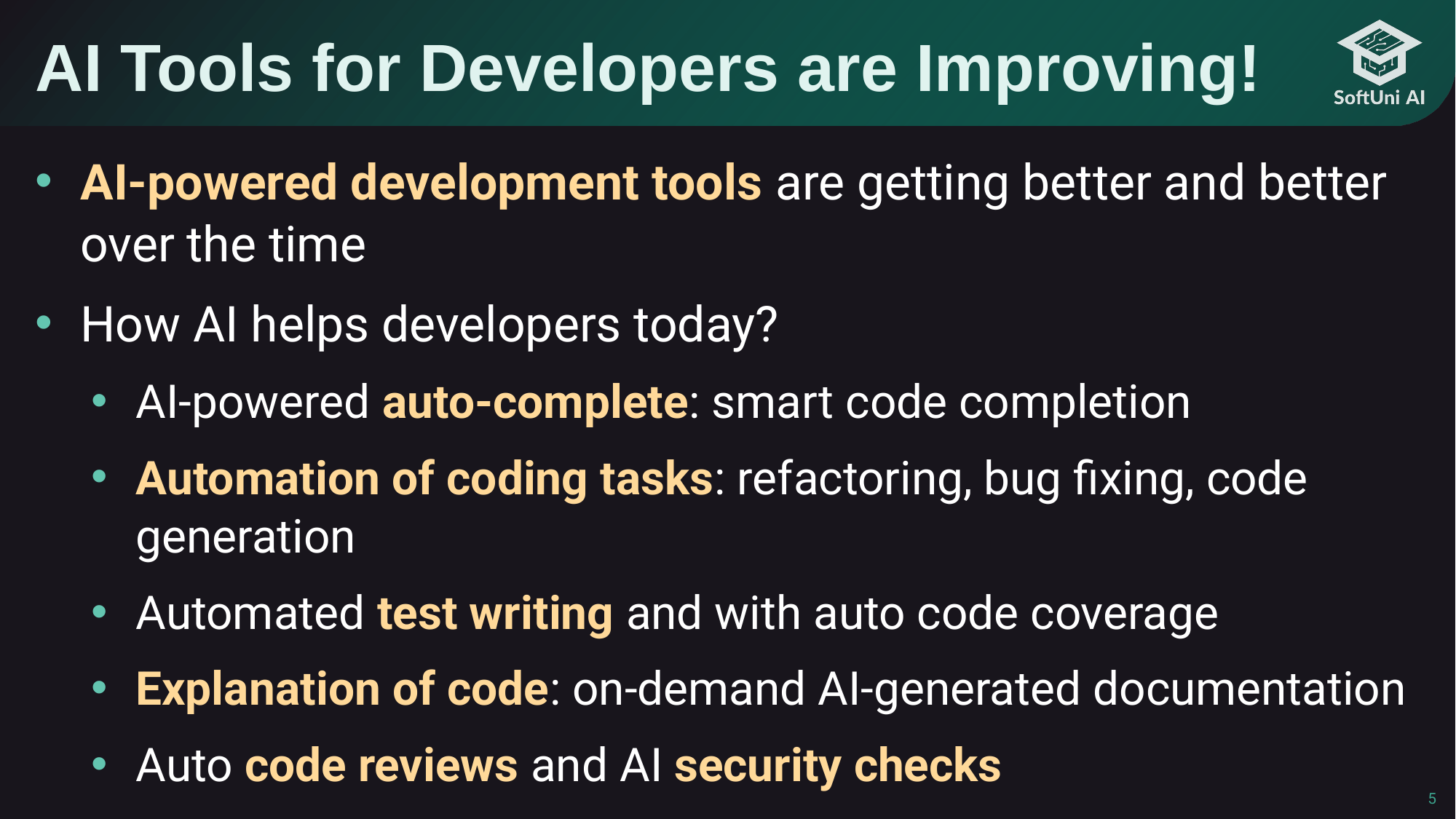

# AI Tools for Developers are Improving!
AI-powered development tools are getting better and better over the time
How AI helps developers today?
AI-powered auto-complete: smart code completion
Automation of coding tasks: refactoring, bug fixing, code generation
Automated test writing and with auto code coverage
Explanation of code: on-demand AI-generated documentation
Auto code reviews and AI security checks
5